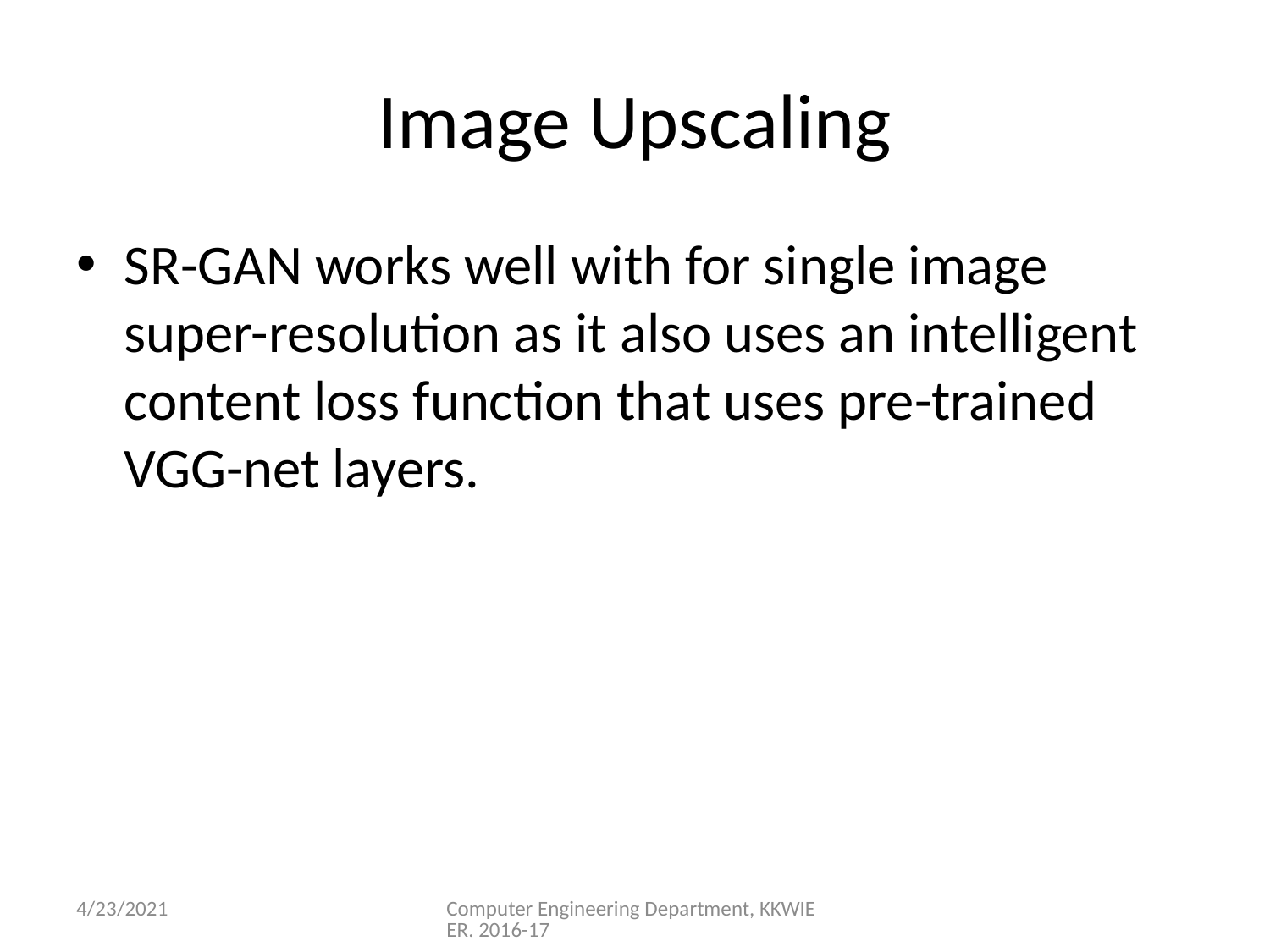

# Image Upscaling
SR-GAN works well with for single image super-resolution as it also uses an intelligent content loss function that uses pre-trained VGG-net layers.

4/23/2021
Computer Engineering Department, KKWIEER. 2016-17